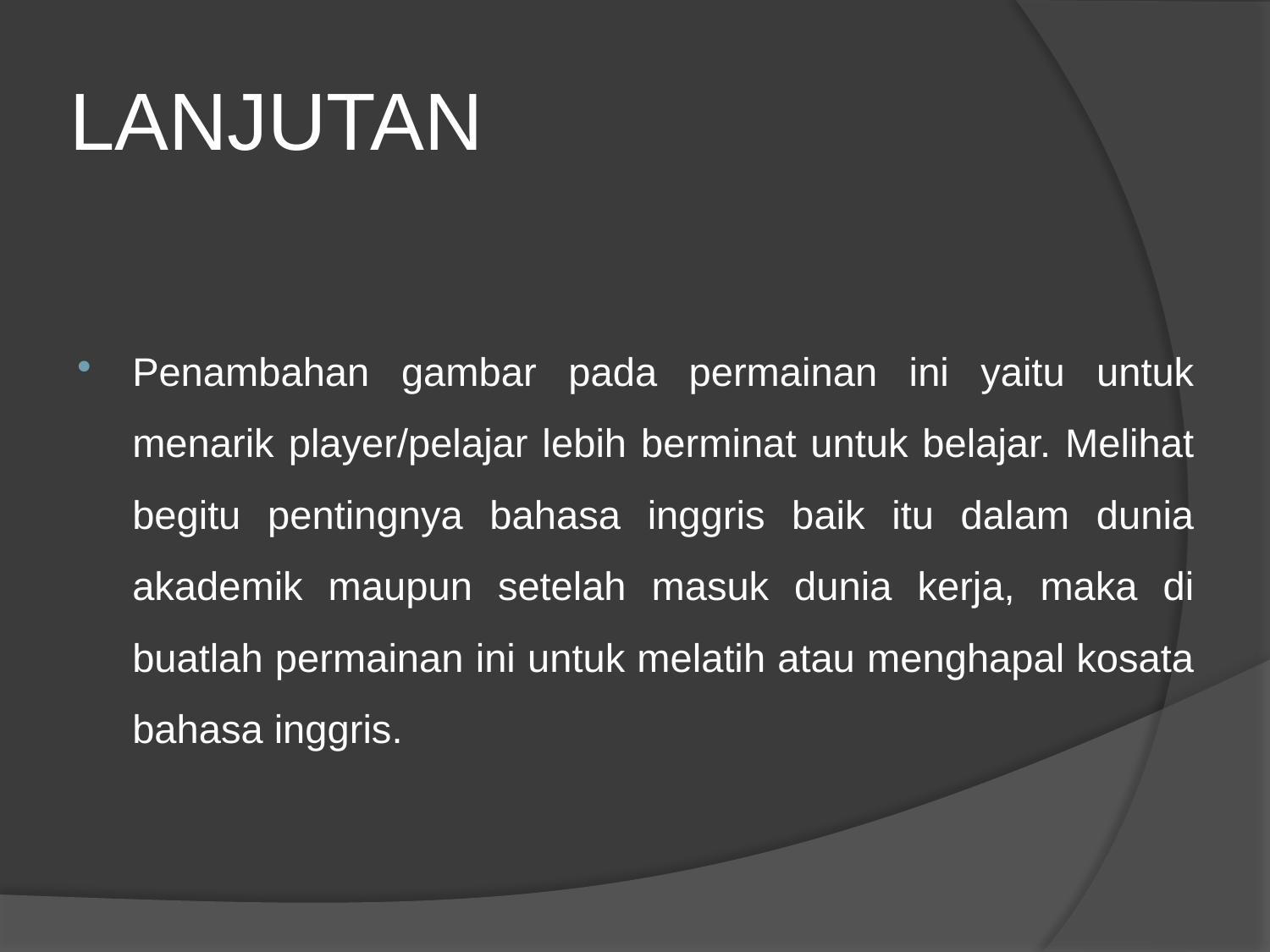

# LANJUTAN
Penambahan gambar pada permainan ini yaitu untuk menarik player/pelajar lebih berminat untuk belajar. Melihat begitu pentingnya bahasa inggris baik itu dalam dunia akademik maupun setelah masuk dunia kerja, maka di buatlah permainan ini untuk melatih atau menghapal kosata bahasa inggris.